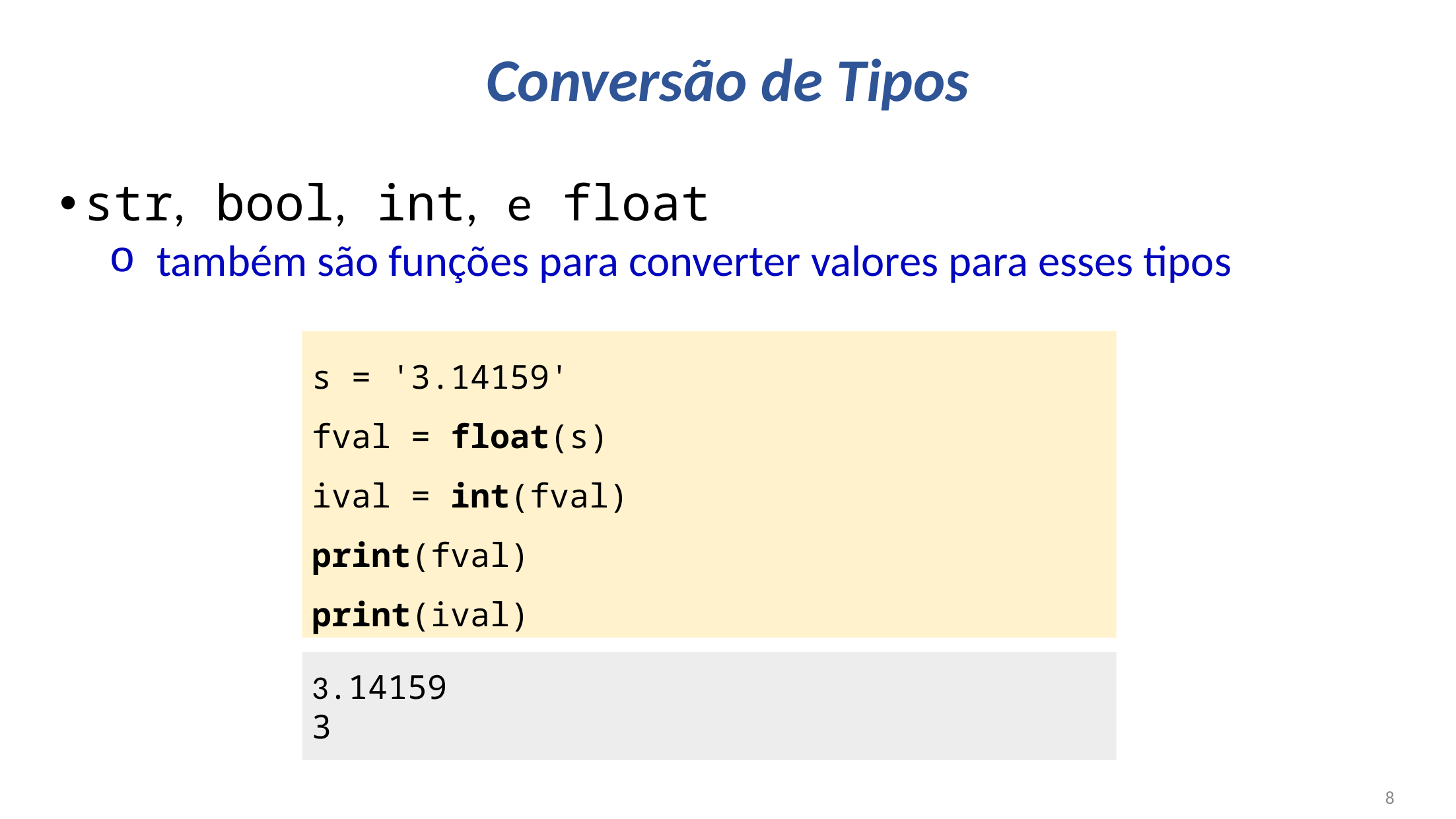

# Conversão de Tipos
str, bool, int, e float
também são funções para converter valores para esses tipos
s = '3.14159'
fval = float(s)
ival = int(fval)
print(fval)
print(ival)
3.14159
3
8